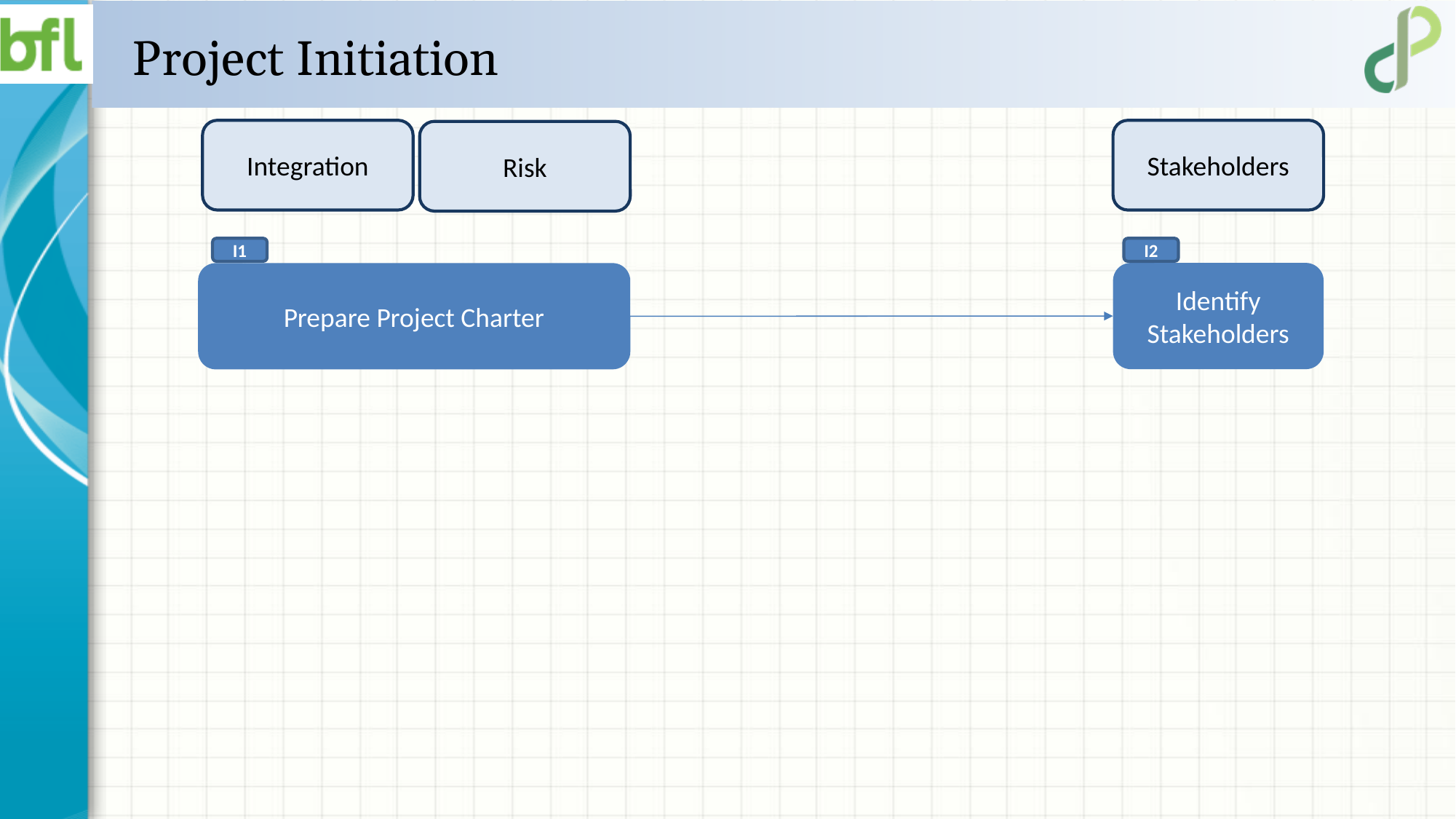

# Project Initiation
Integration
Stakeholders
Risk
I1
I2
Identify Stakeholders
Prepare Project Charter